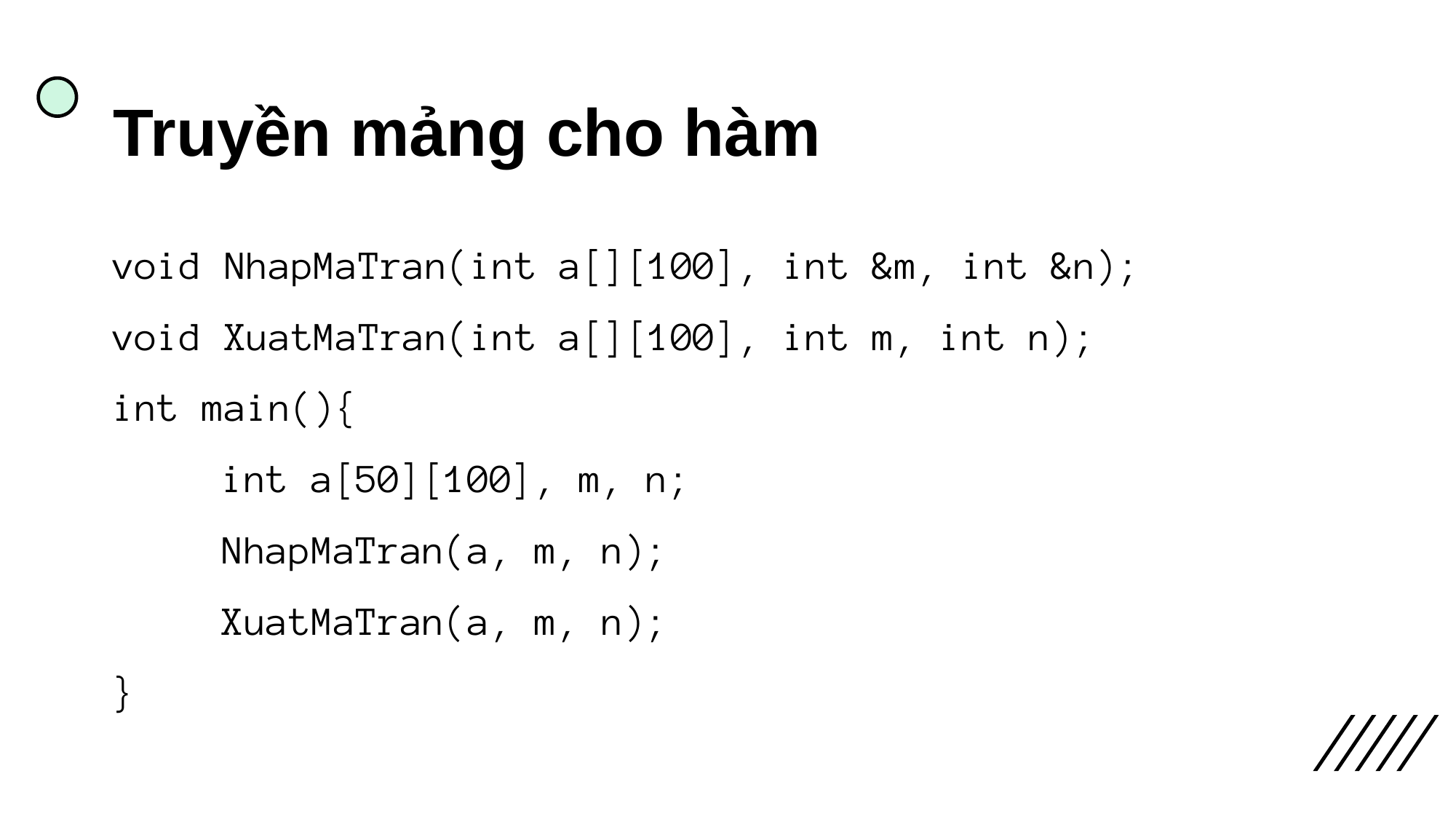

# Truyền mảng cho hàm
void NhapMaTran(int a[][100], int &m, int &n);
void XuatMaTran(int a[][100], int m, int n);
int main(){
	int a[50][100], m, n;
	NhapMaTran(a, m, n);
	XuatMaTran(a, m, n);
}